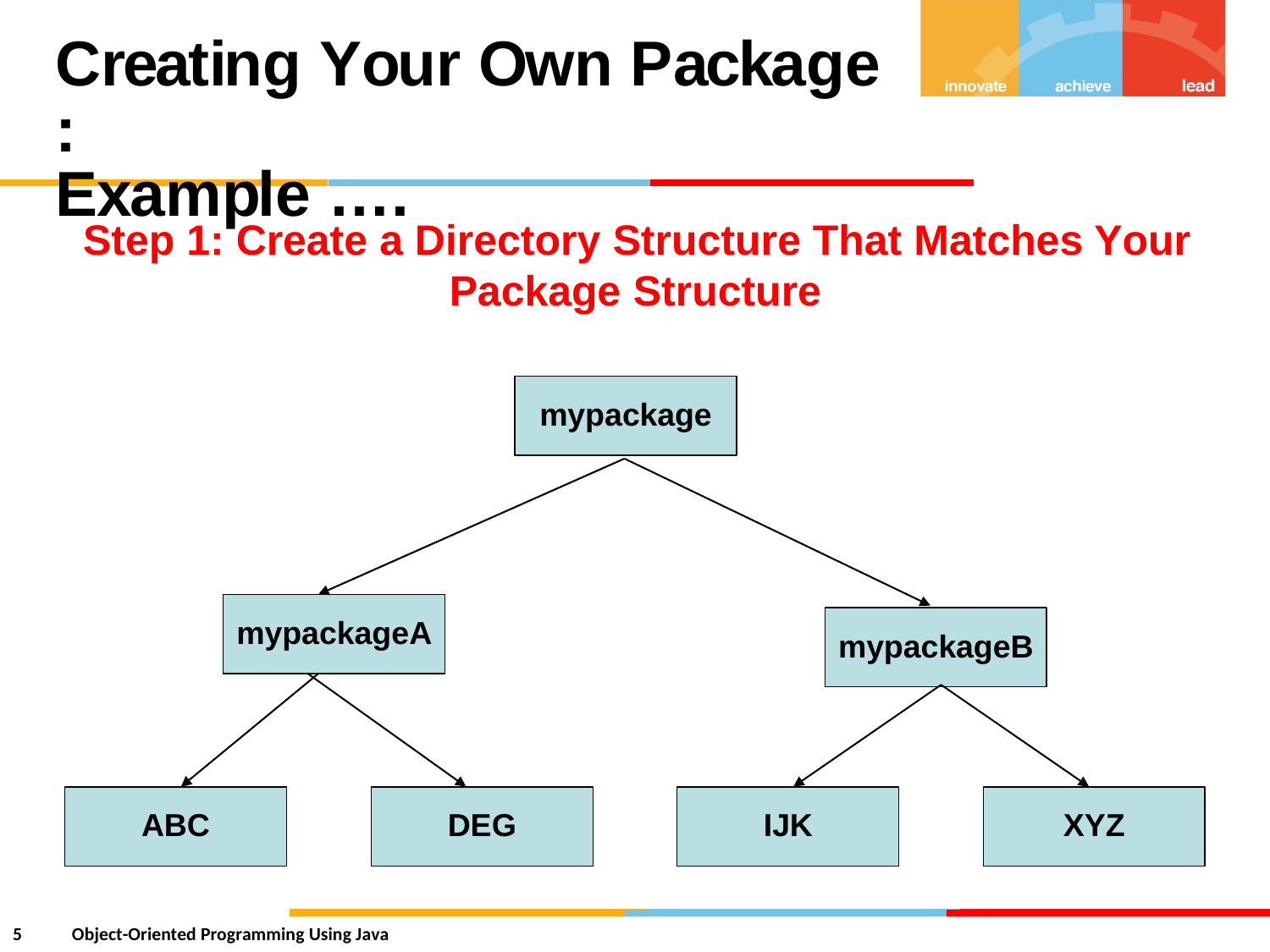

Creating Your Own Package :
Example ….

Step
1:
Create
a
Directory Structure That
Matches
Your
Package
Structure

mypackage

mypackageA

mypackageB

ABC

DEG

IJK

XYZ

5
Object-Oriented Programming Using Java